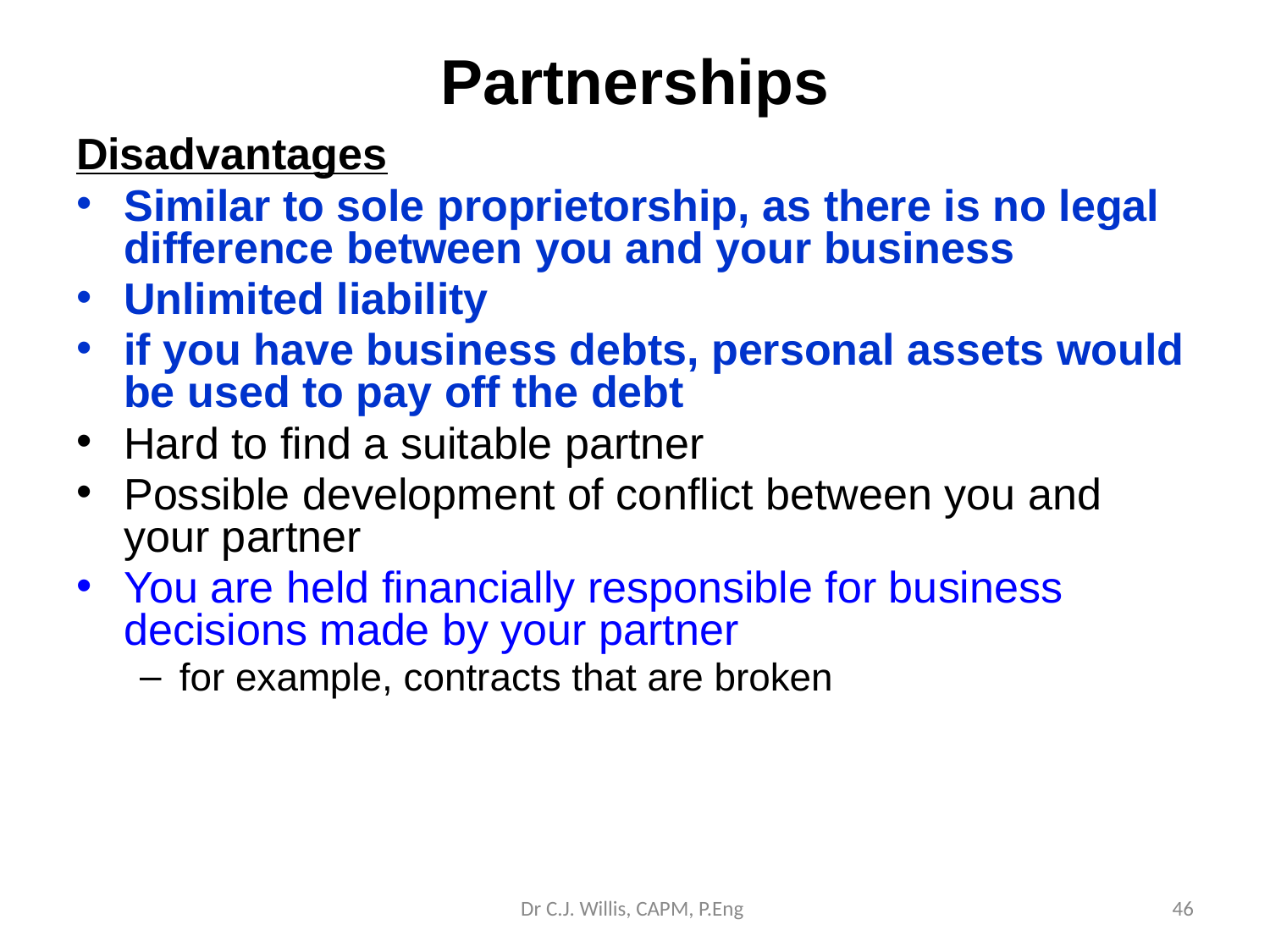

Partnerships
Disadvantages
Similar to sole proprietorship, as there is no legal difference between you and your business
Unlimited liability
if you have business debts, personal assets would be used to pay off the debt
Hard to find a suitable partner
Possible development of conflict between you and your partner
You are held financially responsible for business decisions made by your partner
for example, contracts that are broken

Dr C.J. Willis, CAPM, P.Eng
46